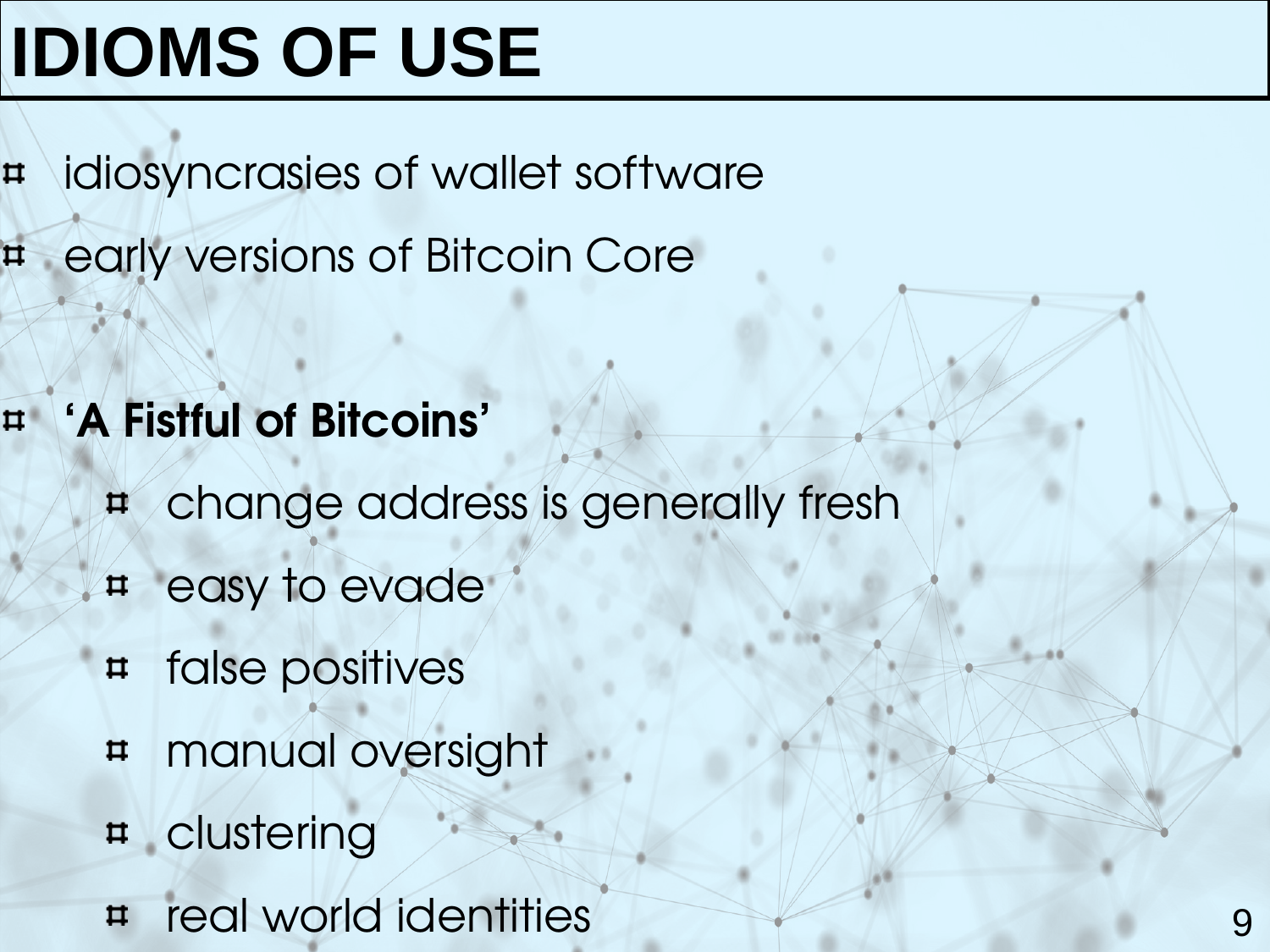

Idioms of use

idiosyncrasies of wallet software
early versions of Bitcoin Core

‘A Fistful of Bitcoins’
change address is generally fresh
easy to evade
false positives
manual oversight
clustering
real world identities
9